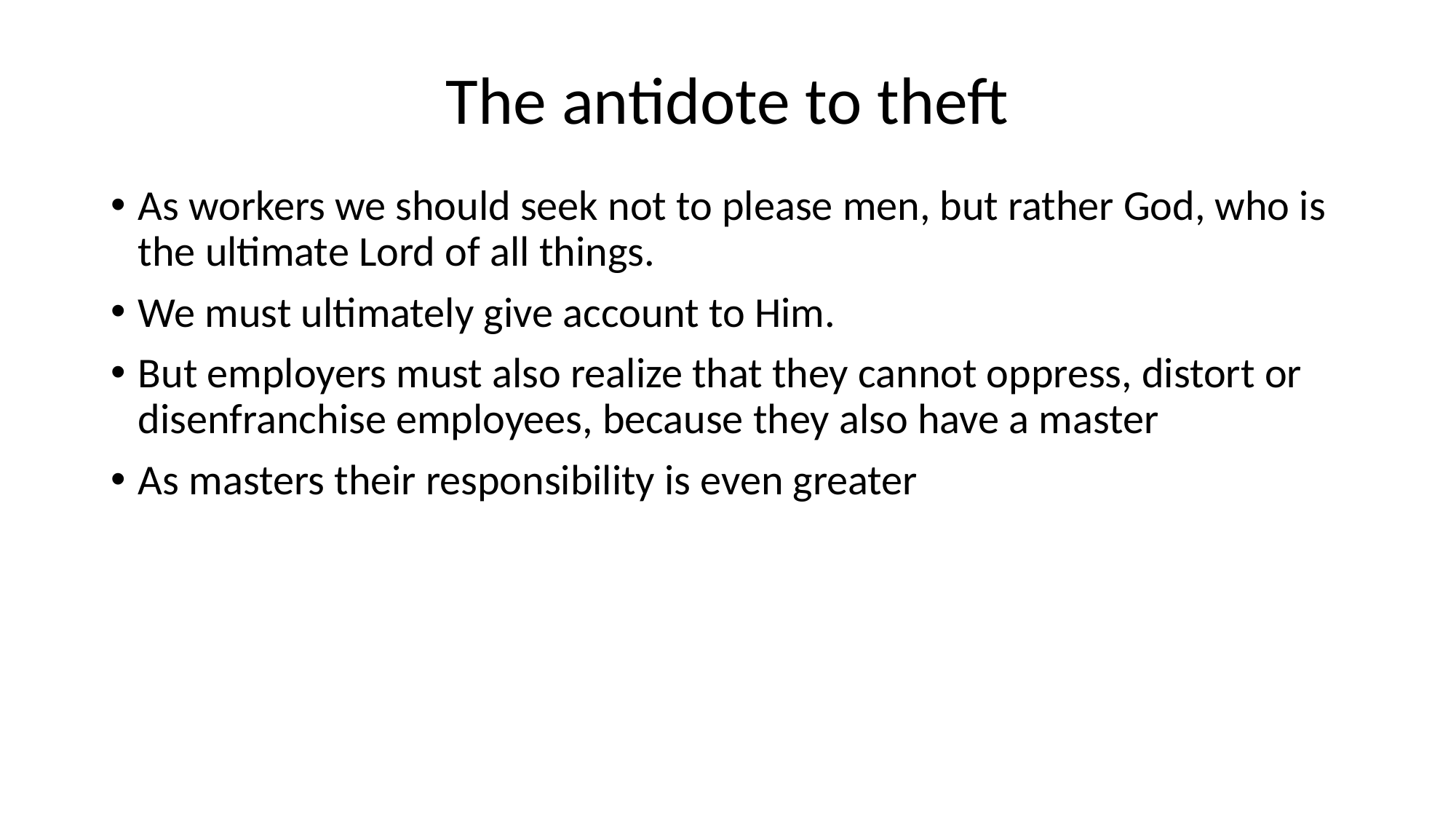

# The antidote to theft
As workers we should seek not to please men, but rather God, who is the ultimate Lord of all things.
We must ultimately give account to Him.
But employers must also realize that they cannot oppress, distort or disenfranchise employees, because they also have a master
As masters their responsibility is even greater